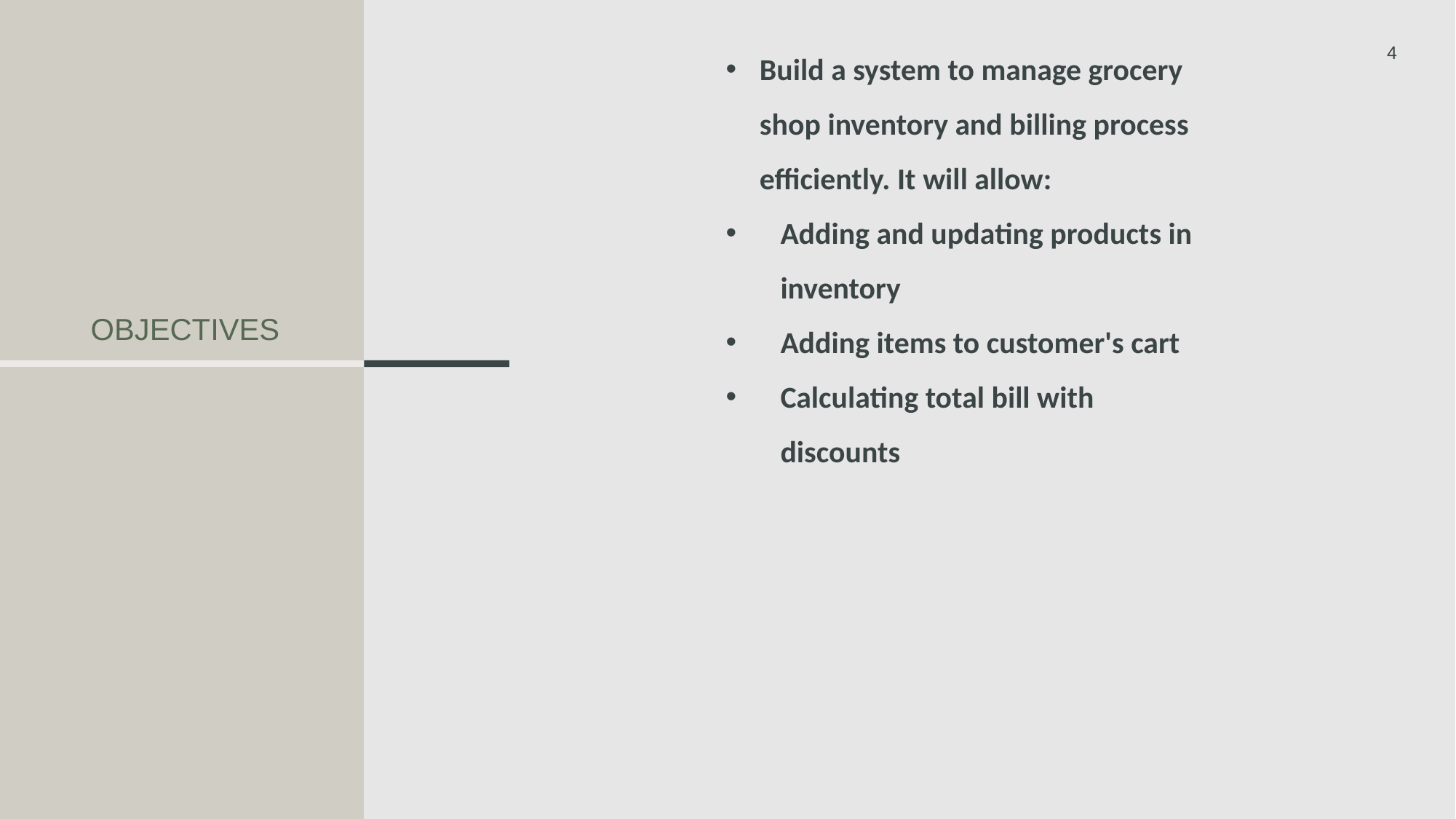

Build a system to manage grocery shop inventory and billing process efficiently. It will allow:
Adding and updating products in inventory
Adding items to customer's cart
Calculating total bill with discounts

4
# Objectives